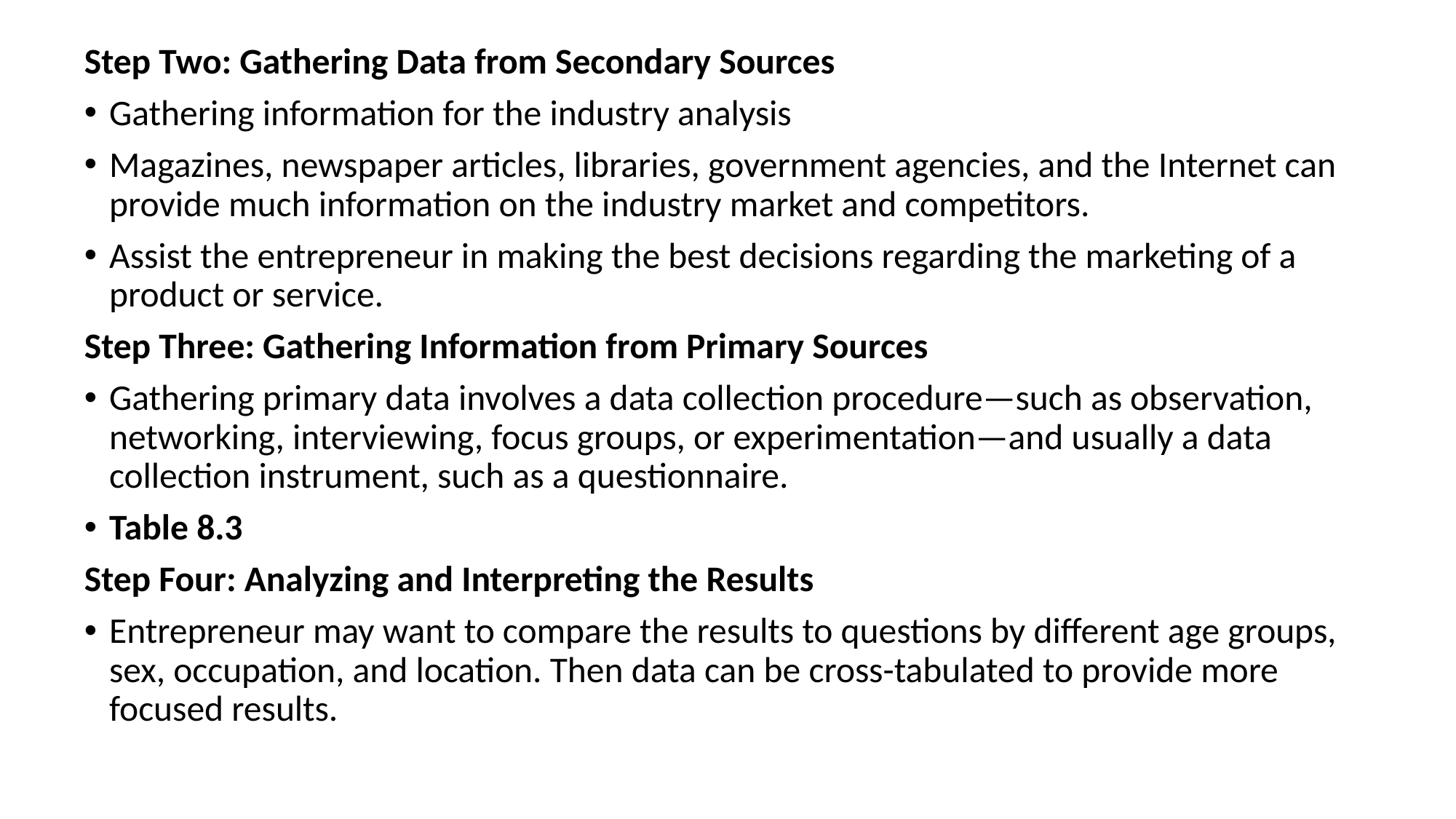

Step Two: Gathering Data from Secondary Sources
Gathering information for the industry analysis
Magazines, newspaper articles, libraries, government agencies, and the Internet can provide much information on the industry market and competitors.
Assist the entrepreneur in making the best decisions regarding the marketing of a product or service.
Step Three: Gathering Information from Primary Sources
Gathering primary data involves a data collection procedure—such as observation, networking, interviewing, focus groups, or experimentation—and usually a data collection instrument, such as a questionnaire.
Table 8.3
Step Four: Analyzing and Interpreting the Results
Entrepreneur may want to compare the results to questions by different age groups, sex, occupation, and location. Then data can be cross-tabulated to provide more focused results.